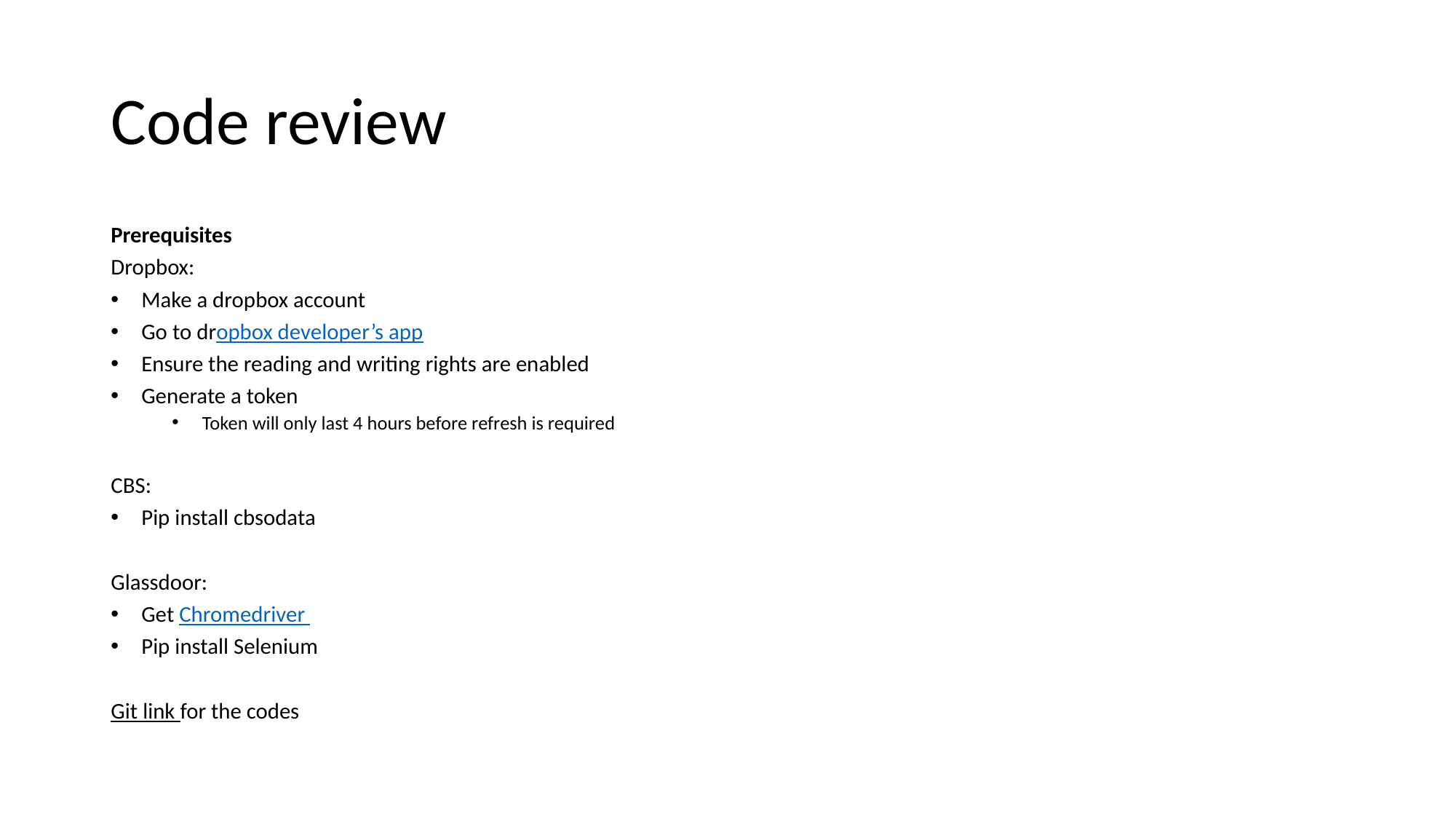

# Code review
Prerequisites
Dropbox:
Make a dropbox account
Go to dropbox developer’s app
Ensure the reading and writing rights are enabled
Generate a token
Token will only last 4 hours before refresh is required

CBS:
Pip install cbsodata

Glassdoor:
Get Chromedriver
Pip install Selenium

Git link for the codes